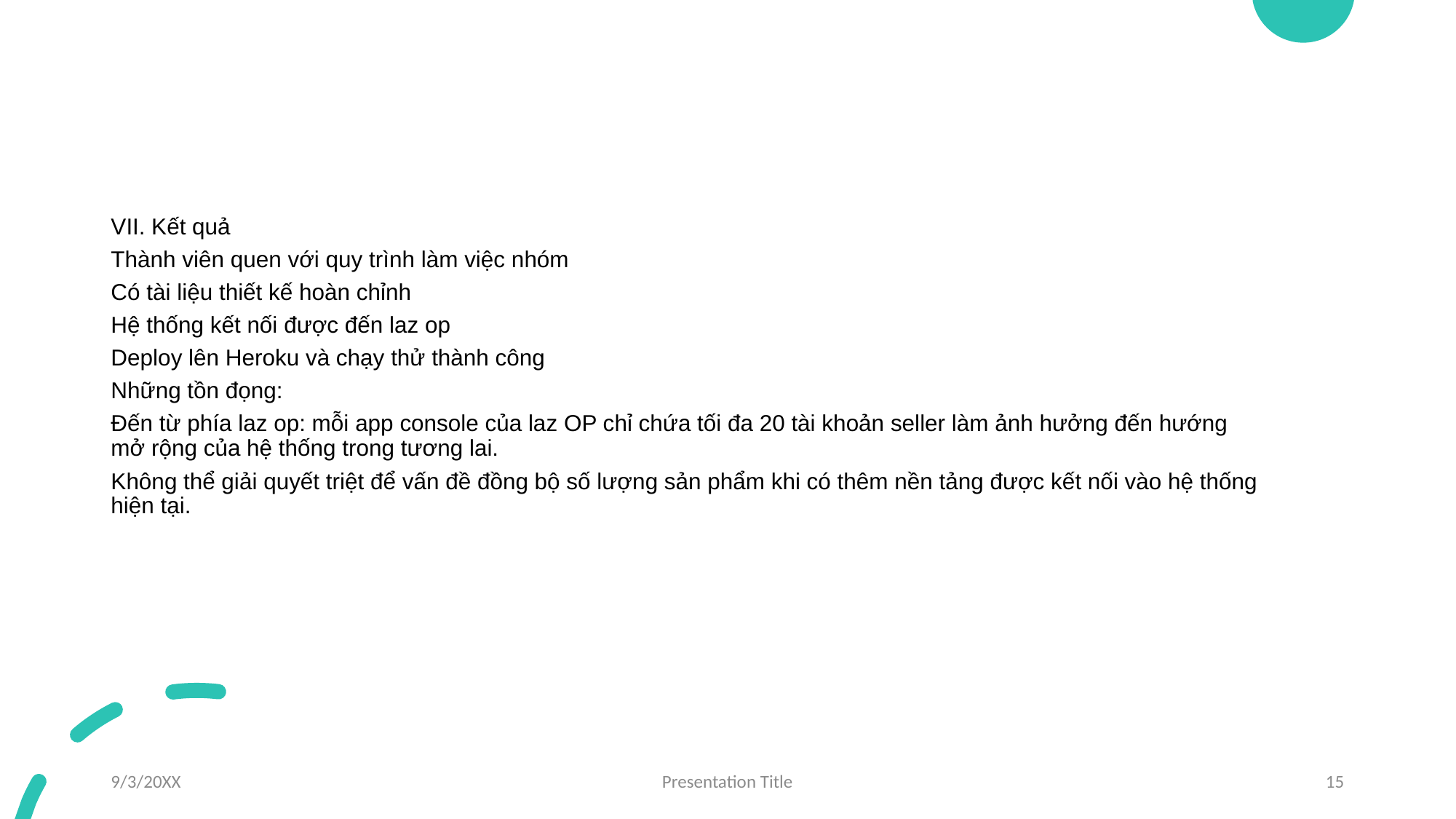

VII. Kết quả
Thành viên quen với quy trình làm việc nhóm
Có tài liệu thiết kế hoàn chỉnh
Hệ thống kết nối được đến laz op
Deploy lên Heroku và chạy thử thành công
Những tồn đọng:
Đến từ phía laz op: mỗi app console của laz OP chỉ chứa tối đa 20 tài khoản seller làm ảnh hưởng đến hướng mở rộng của hệ thống trong tương lai.
Không thể giải quyết triệt để vấn đề đồng bộ số lượng sản phẩm khi có thêm nền tảng được kết nối vào hệ thống hiện tại.
9/3/20XX
Presentation Title
15